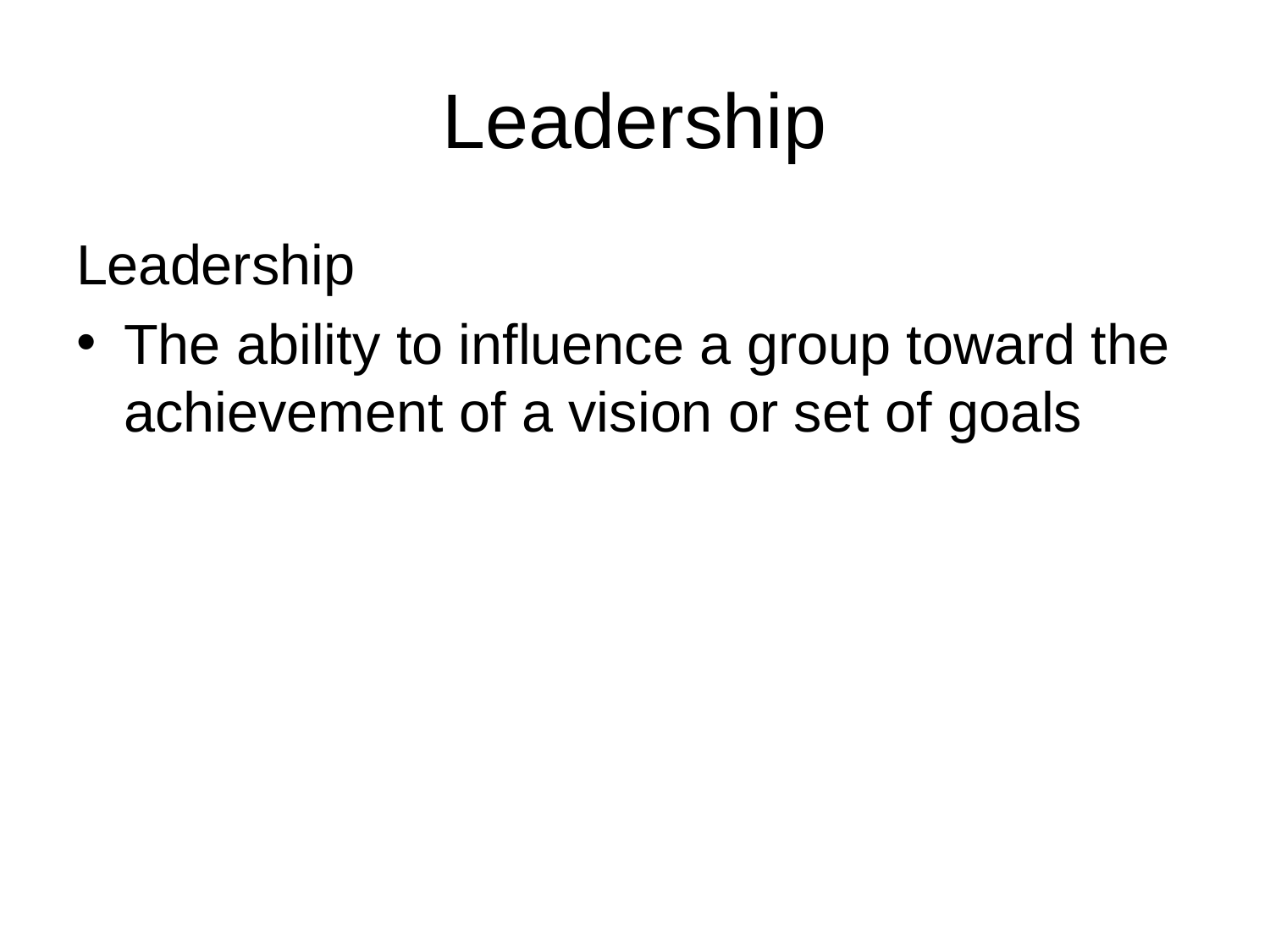

# Leadership
Leadership
The ability to influence a group toward the achievement of a vision or set of goals